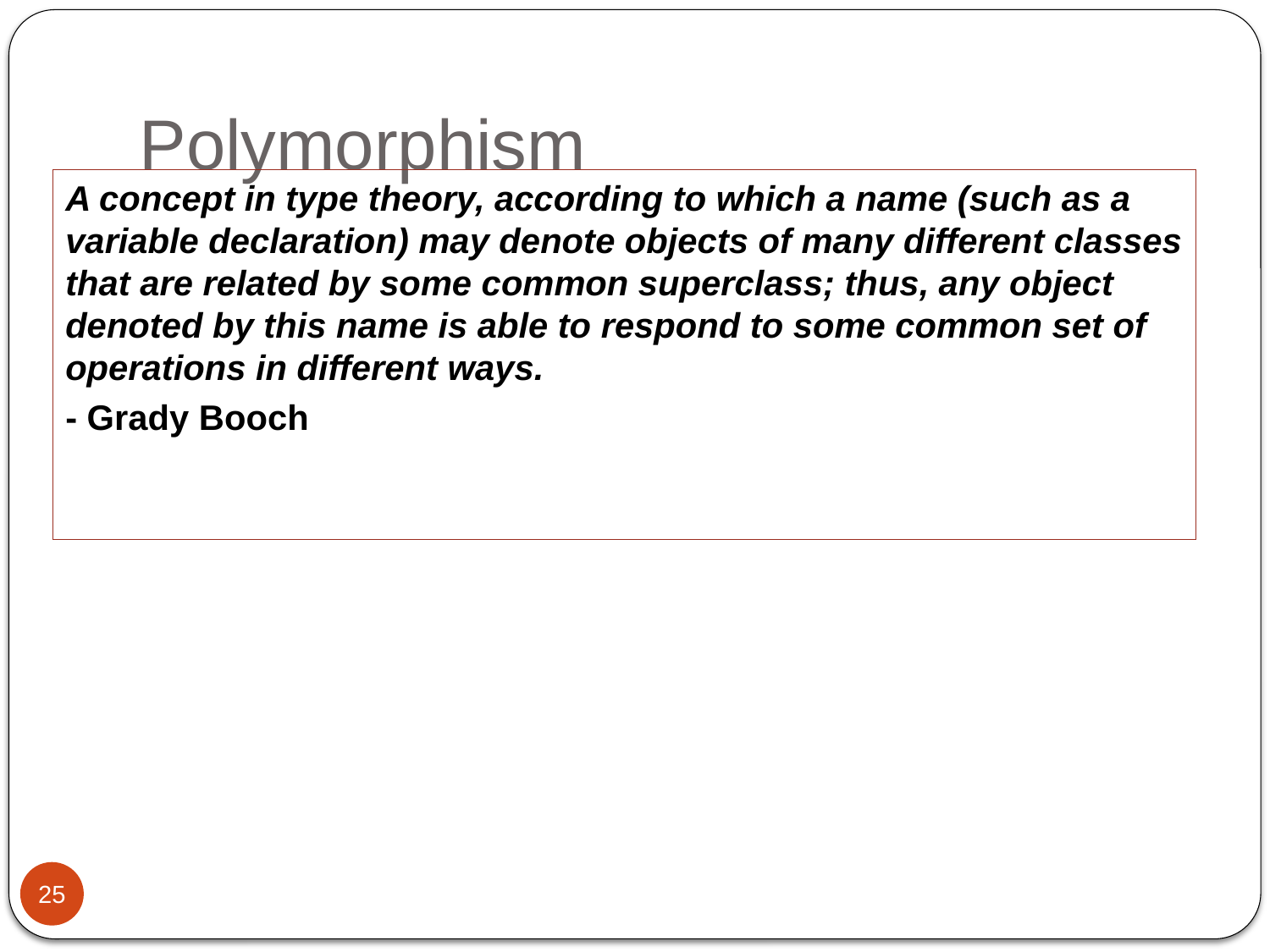

# Polymorphism
A concept in type theory, according to which a name (such as a
variable declaration) may denote objects of many different classes that are related by some common superclass; thus, any object denoted by this name is able to respond to some common set of operations in different ways.
- Grady Booch

25